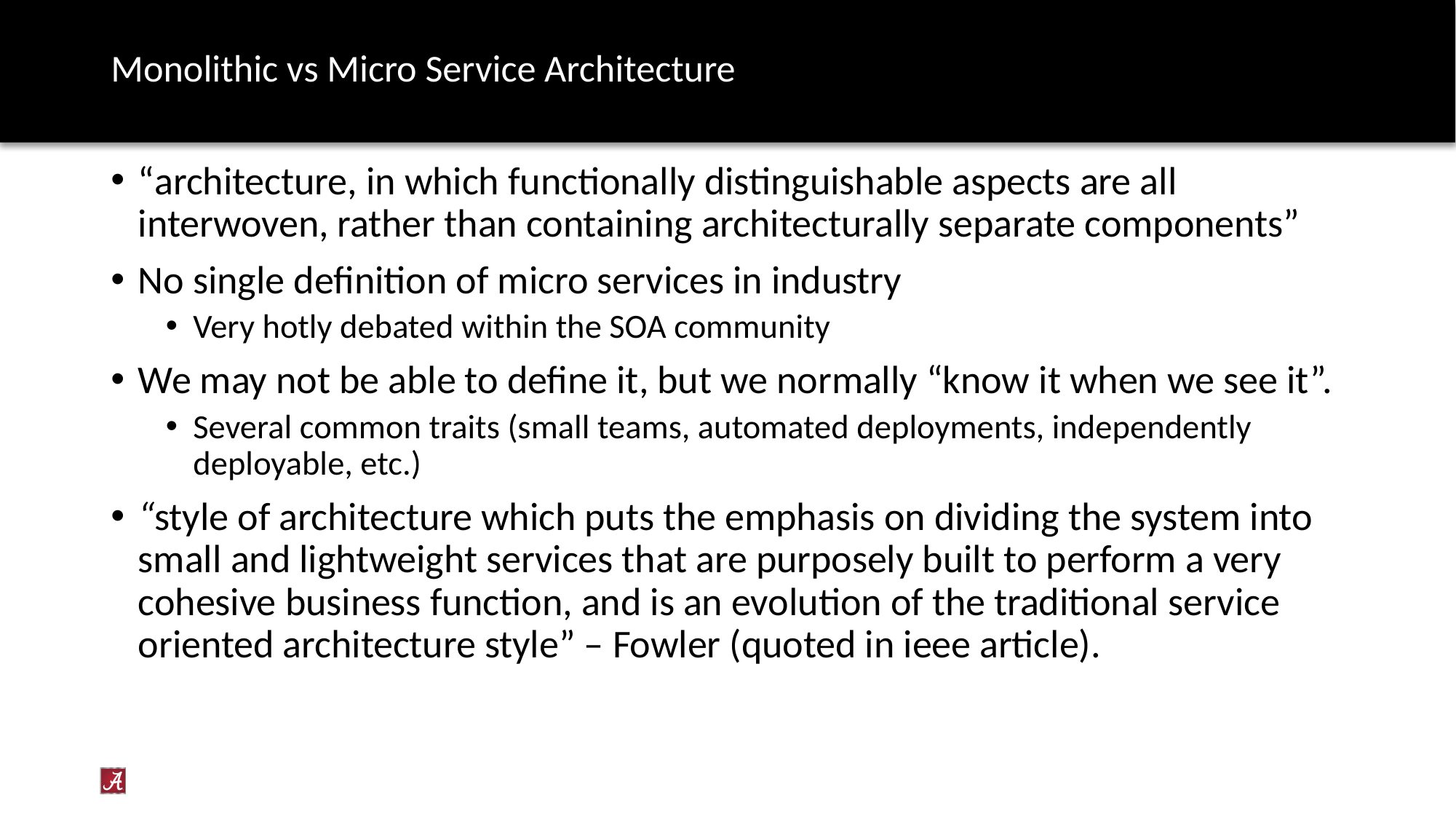

# Monolithic vs Micro Service Architecture
“architecture, in which functionally distinguishable aspects are all interwoven, rather than containing architecturally separate components”
No single definition of micro services in industry
Very hotly debated within the SOA community
We may not be able to define it, but we normally “know it when we see it”.
Several common traits (small teams, automated deployments, independently deployable, etc.)
“style of architecture which puts the emphasis on dividing the system into small and lightweight services that are purposely built to perform a very cohesive business function, and is an evolution of the traditional service oriented architecture style” – Fowler (quoted in ieee article).